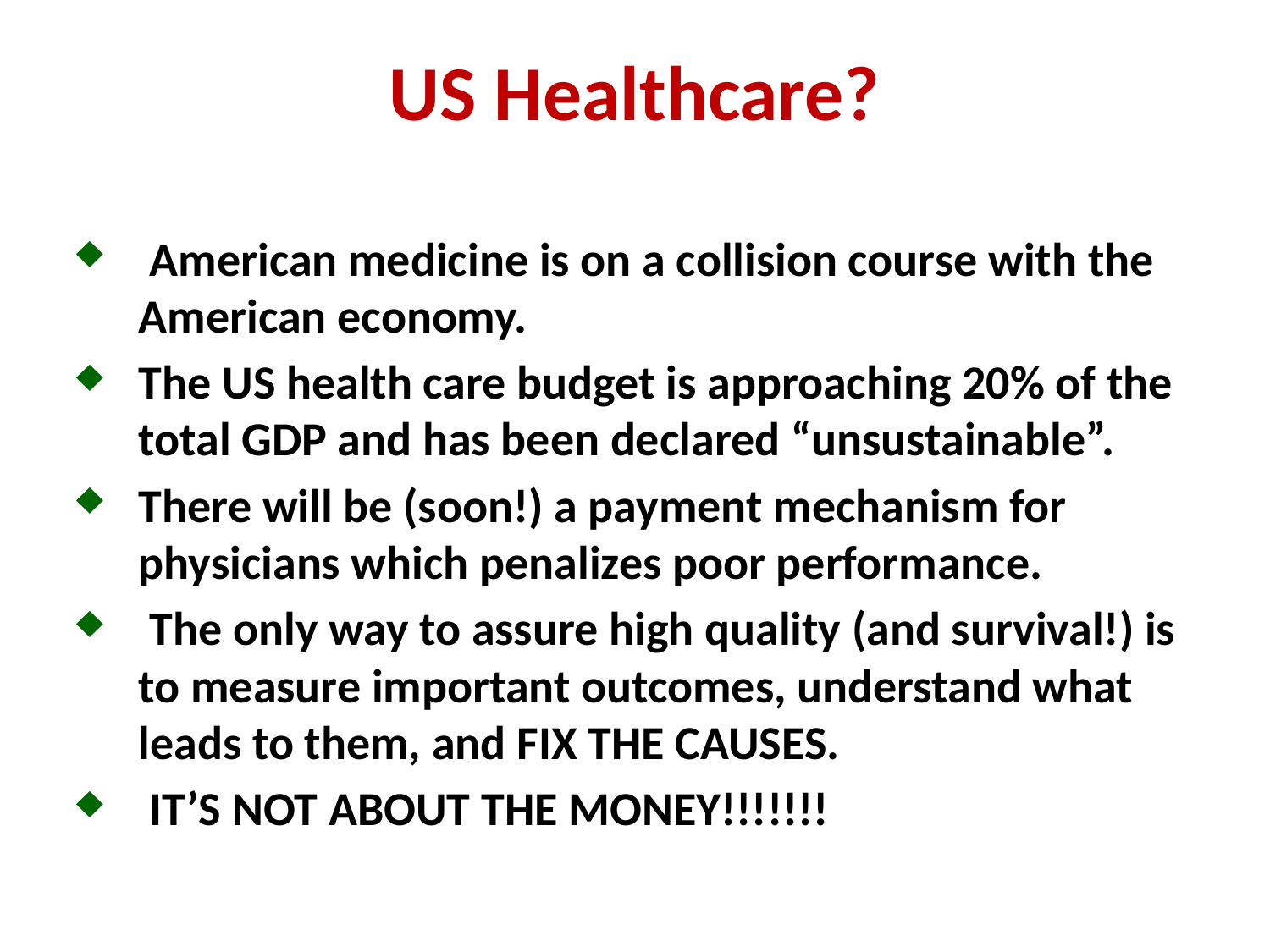

# US Healthcare?
 American medicine is on a collision course with the American economy.
The US health care budget is approaching 20% of the total GDP and has been declared “unsustainable”.
There will be (soon!) a payment mechanism for physicians which penalizes poor performance.
 The only way to assure high quality (and survival!) is to measure important outcomes, understand what leads to them, and FIX THE CAUSES.
 IT’S NOT ABOUT THE MONEY!!!!!!!